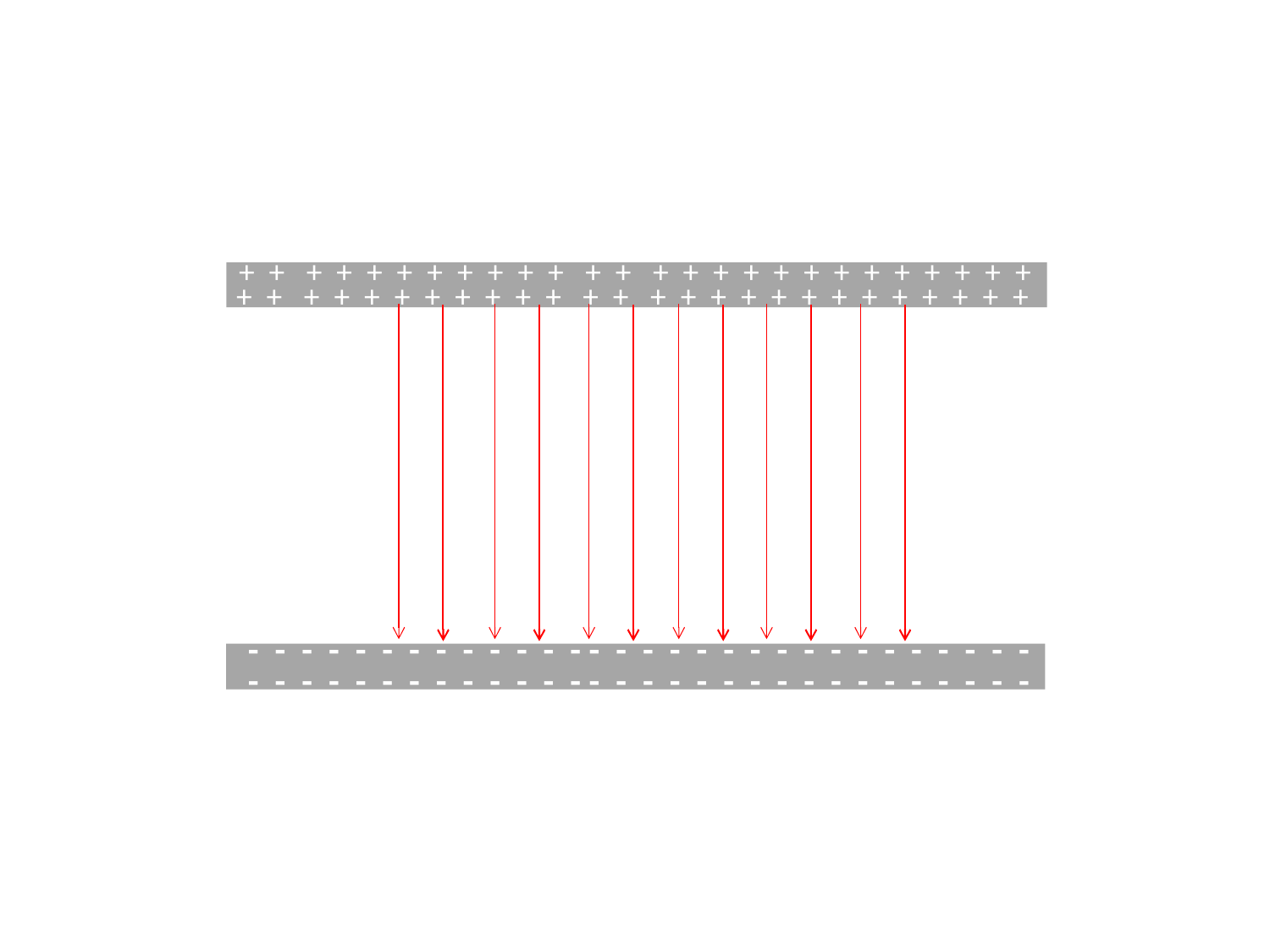

+  +   +  +  +  +  +  +  +  +  +   +  +   +  +  +  +  +  +  +  +  +  +  +  +  +

+  +   +  +  +  +  +  +  +  +  +   +  +   +  +  +  +  +  +  +  +  +  +  +  +  +
 -  -  -  -  -  -  -  -  -  -  -  -  - -  -  -  -  -  -  -  -  -  -  -  -  -  -  -  -  -

 -  -  -  -  -  -  -  -  -  -  -  -  - -  -  -  -  -  -  -  -  -  -  -  -  -  -  -  -  -